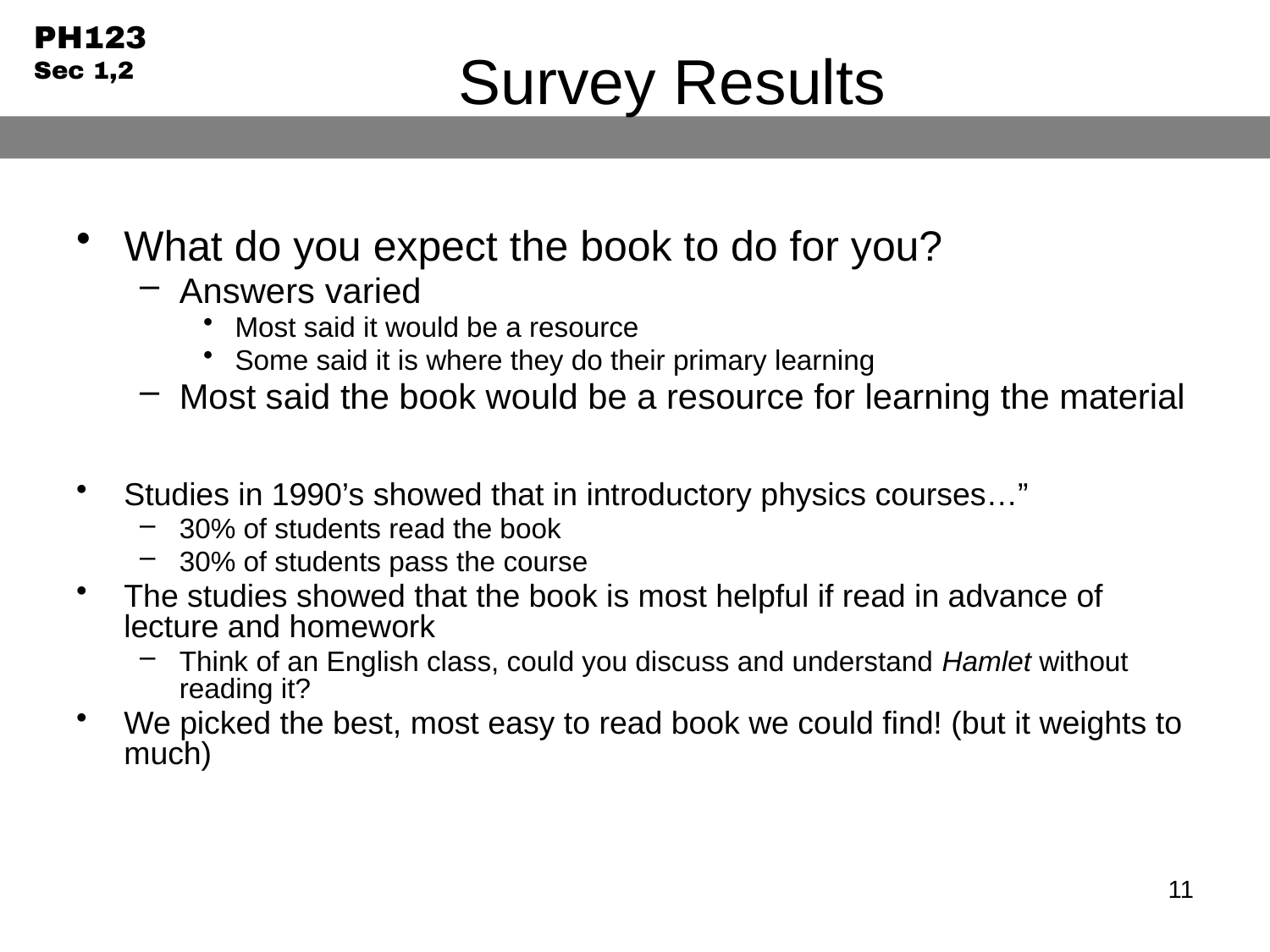

# Survey Results
What do you expect the book to do for you?
Answers varied
Most said it would be a resource
Some said it is where they do their primary learning
Most said the book would be a resource for learning the material

Studies in 1990’s showed that in introductory physics courses…”
30% of students read the book
30% of students pass the course
The studies showed that the book is most helpful if read in advance of lecture and homework
Think of an English class, could you discuss and understand Hamlet without reading it?
We picked the best, most easy to read book we could find! (but it weights to much)

11